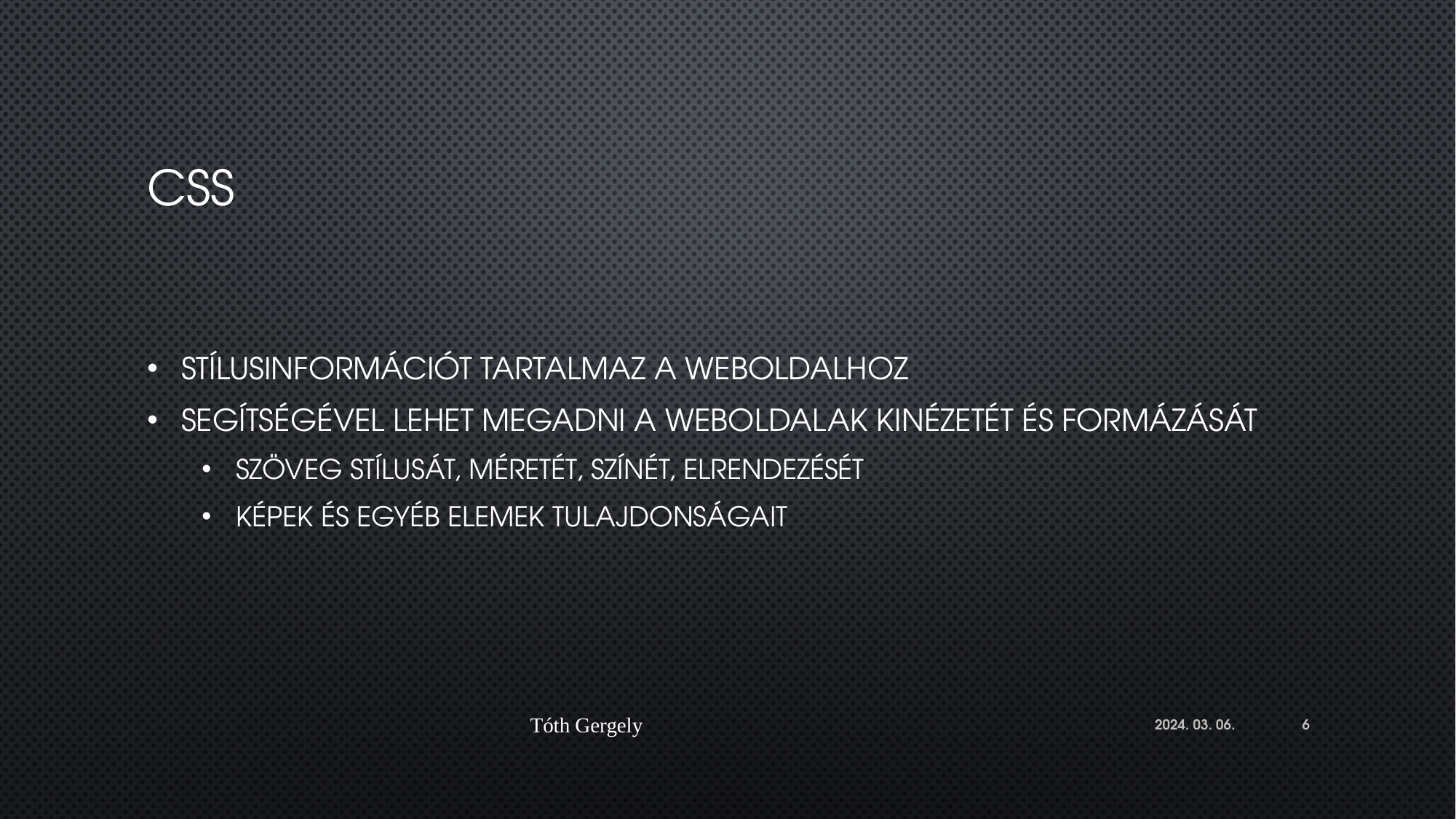

# CSS
Stílusinformációt tartalmaz a weboldalhoz
Segítségével lehet megadni a weboldalak kinézetét és formázását
Szöveg stílusát, méretét, színét, elrendezését
Képek és egyéb elemek tulajdonságait
Tóth Gergely
2024. 03. 06.
6